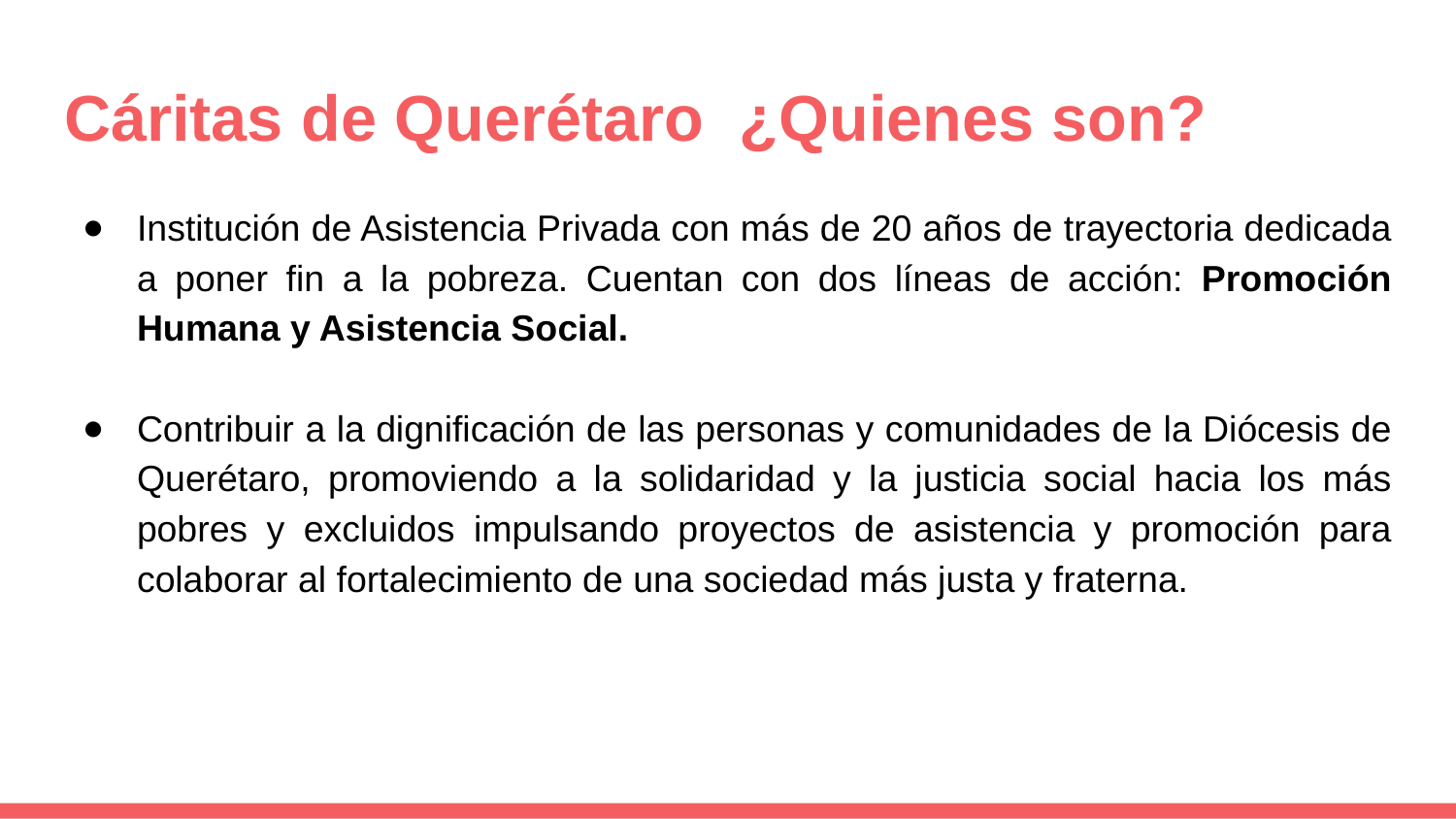

# Cáritas de Querétaro  ¿Quienes son?
Institución de Asistencia Privada con más de 20 años de trayectoria dedicada a poner fin a la pobreza. Cuentan con dos líneas de acción: Promoción Humana y Asistencia Social.

Contribuir a la dignificación de las personas y comunidades de la Diócesis de Querétaro, promoviendo a la solidaridad y la justicia social hacia los más pobres y excluidos impulsando proyectos de asistencia y promoción para colaborar al fortalecimiento de una sociedad más justa y fraterna.